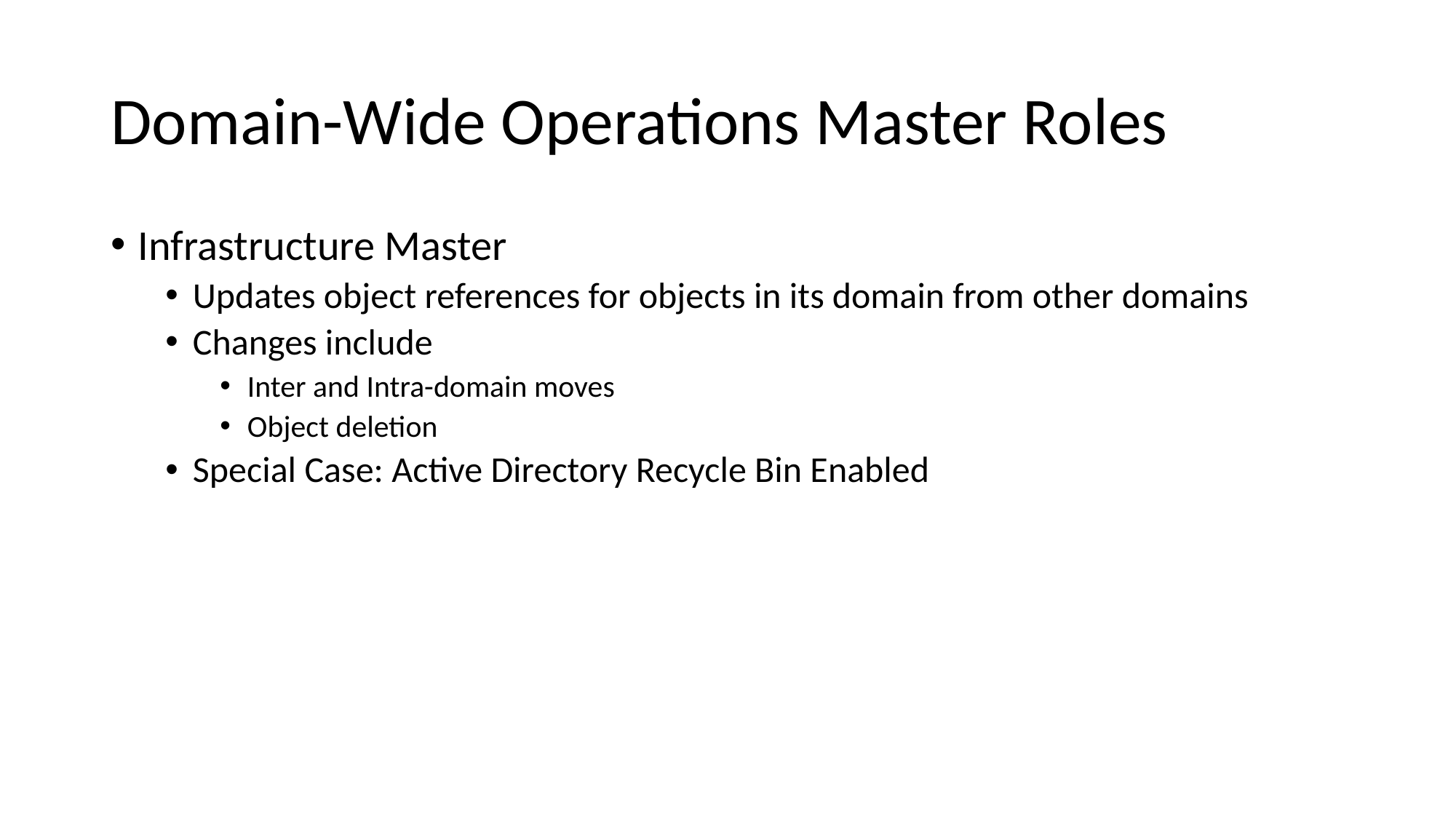

# Domain-Wide Operations Master Roles
Infrastructure Master
Updates object references for objects in its domain from other domains
Changes include
Inter and Intra-domain moves
Object deletion
Special Case: Active Directory Recycle Bin Enabled